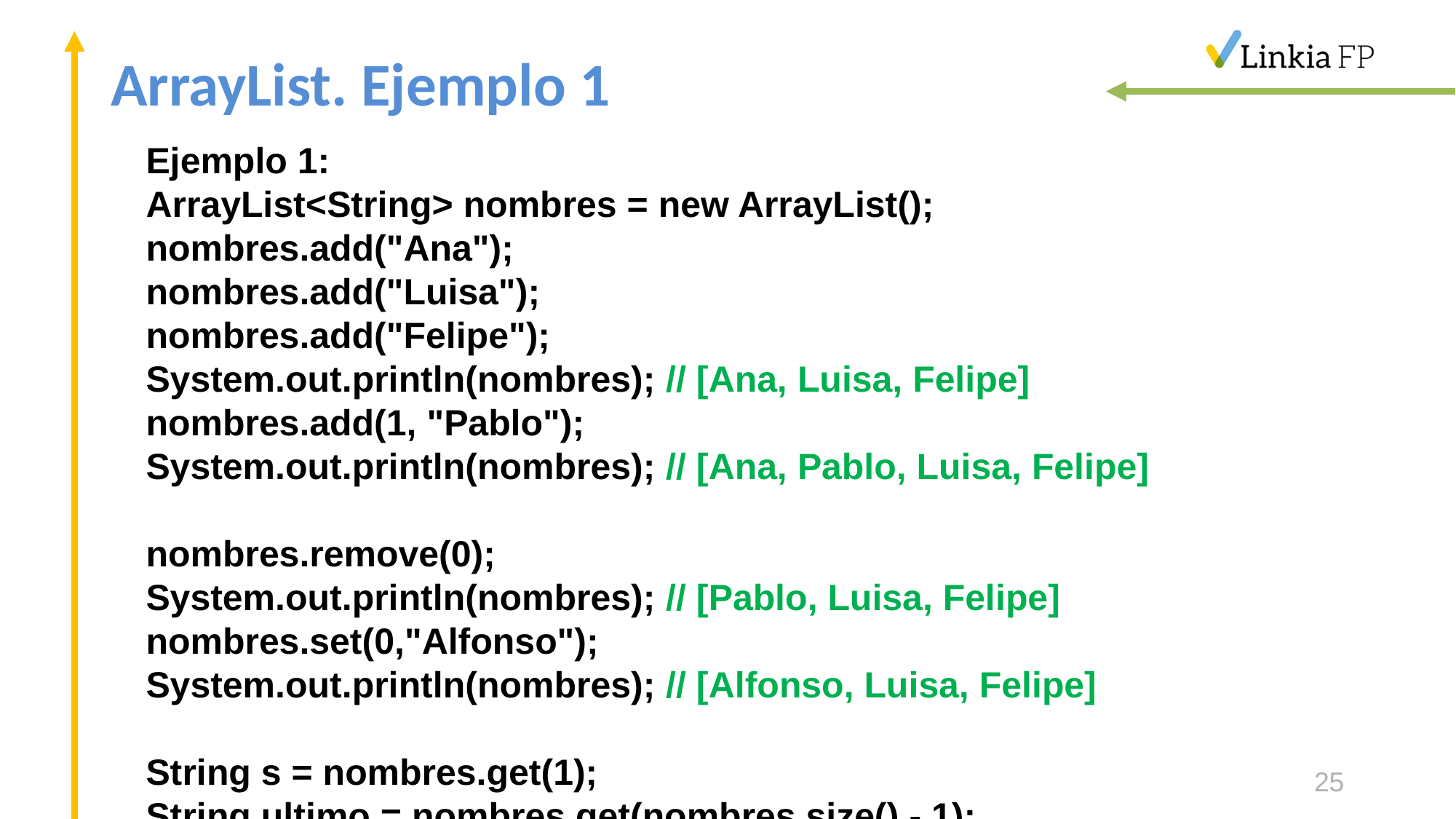

# ArrayList. Ejemplo 1
Ejemplo 1:
ArrayList<String> nombres = new ArrayList();
nombres.add("Ana");
nombres.add("Luisa");
nombres.add("Felipe");
System.out.println(nombres); // [Ana, Luisa, Felipe]
nombres.add(1, "Pablo");
System.out.println(nombres); // [Ana, Pablo, Luisa, Felipe]
nombres.remove(0);
System.out.println(nombres); // [Pablo, Luisa, Felipe]
nombres.set(0,"Alfonso");
System.out.println(nombres); // [Alfonso, Luisa, Felipe]
String s = nombres.get(1);
String ultimo = nombres.get(nombres.size() - 1);
System.out.println(s + " " + ultimo);  // Luisa Felipe
25